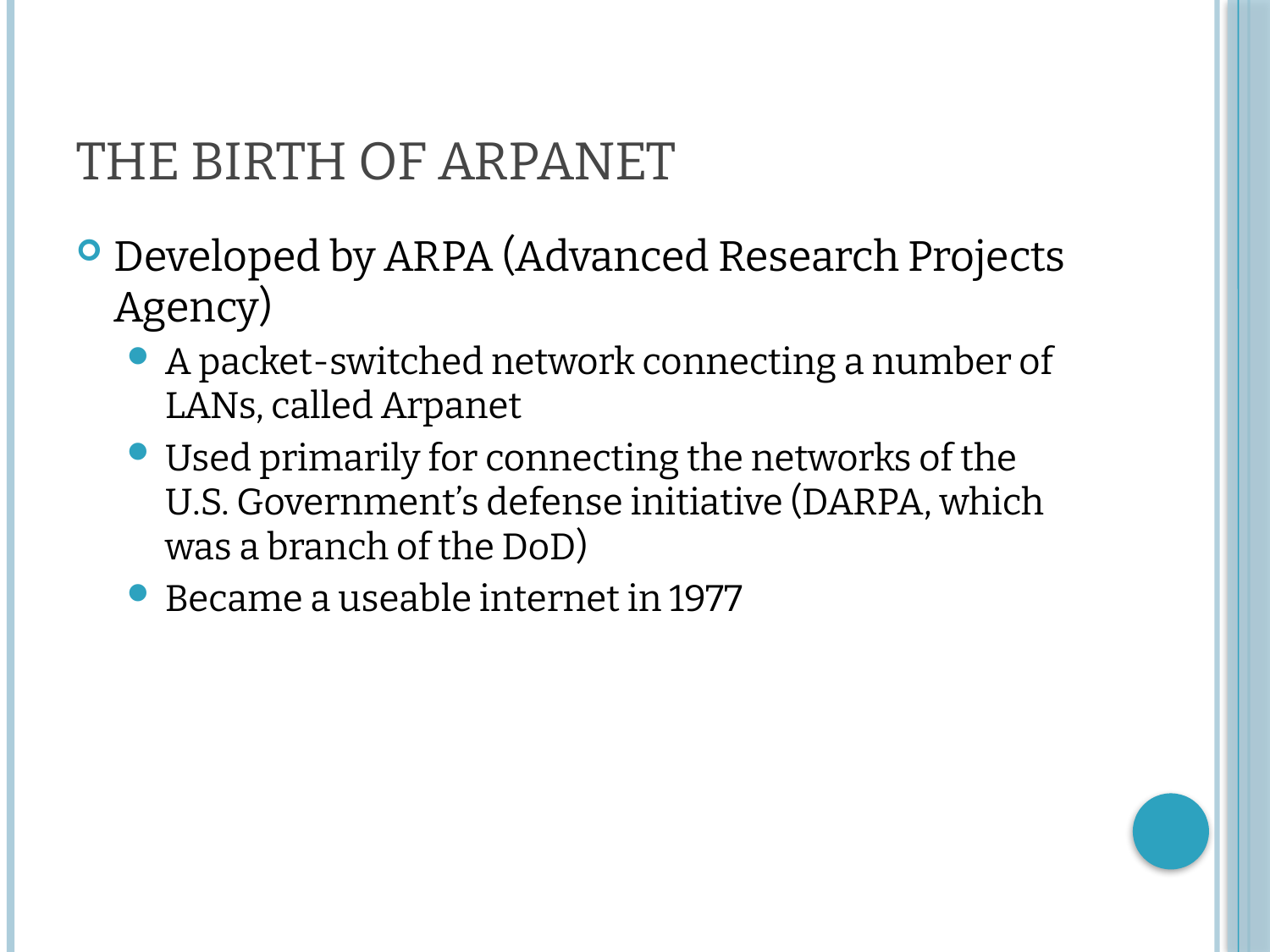

# The Birth of Arpanet
Developed by ARPA (Advanced Research Projects Agency)
A packet-switched network connecting a number of LANs, called Arpanet
Used primarily for connecting the networks of the U.S. Government’s defense initiative (DARPA, which was a branch of the DoD)
Became a useable internet in 1977